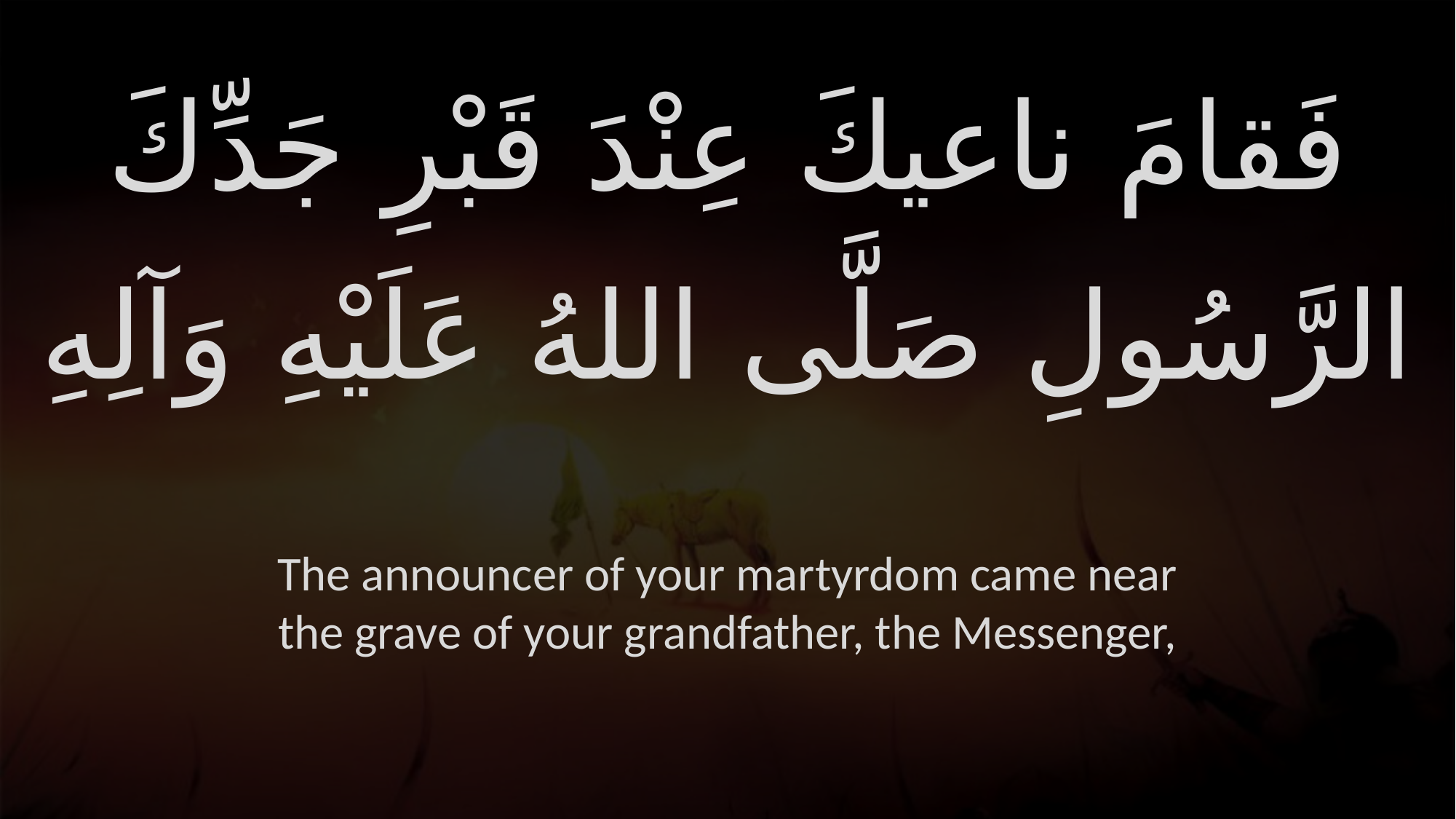

# فَقامَ ناعيكَ عِنْدَ قَبْرِ جَدِّكَ الرَّسُولِ صَلَّى اللهُ عَلَيْهِ وَآلِهِ
The announcer of your martyrdom came near the grave of your grandfather, the Messenger,